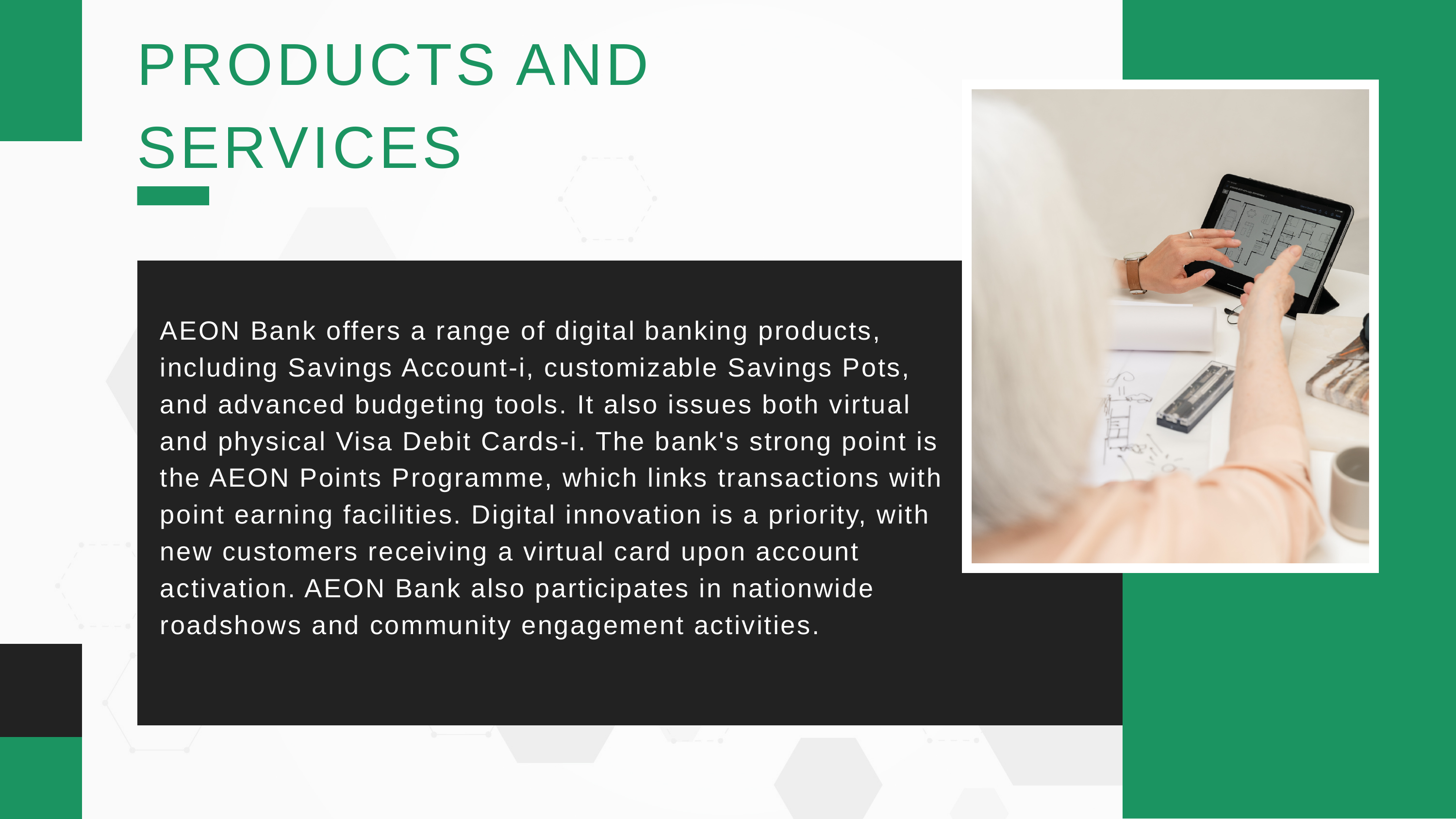

PRODUCTS AND SERVICES

AEON Bank offers a range of digital banking products, including Savings Account-i, customizable Savings Pots, and advanced budgeting tools. It also issues both virtual and physical Visa Debit Cards-i. The bank's strong point is the AEON Points Programme, which links transactions with point earning facilities. Digital innovation is a priority, with new customers receiving a virtual card upon account activation. AEON Bank also participates in nationwide roadshows and community engagement activities.